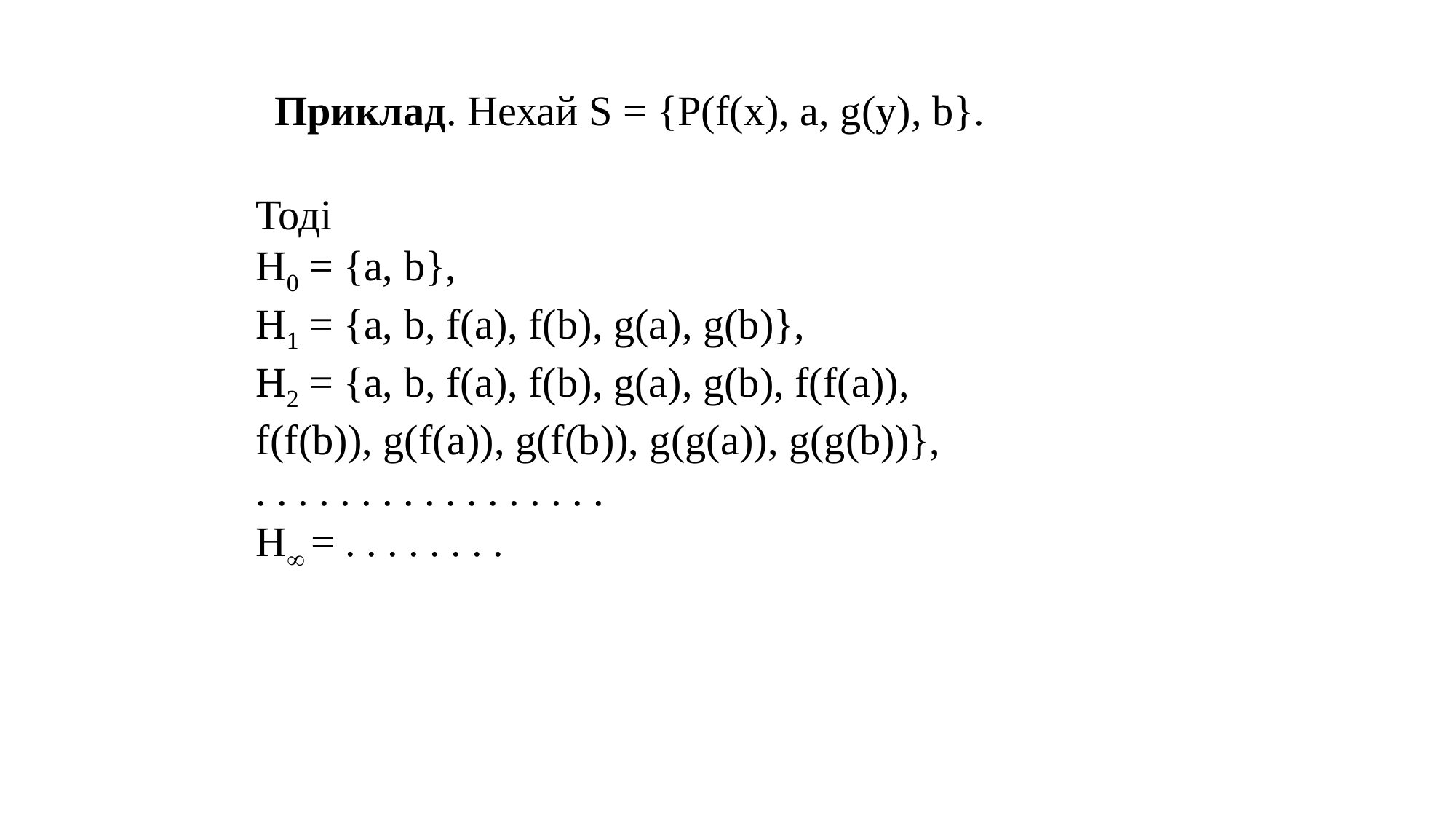

Приклад. Нехай S = {P(f(x), a, g(y), b}.

      Тоді
      H0 = {a, b},
      H1 = {a, b, f(a), f(b), g(a), g(b)},
      H2 = {a, b, f(a), f(b), g(a), g(b), f(f(a)),
      f(f(b)), g(f(a)), g(f(b)), g(g(a)), g(g(b))},
      . . . . . . . . . . . . . . . . .
      H∞ = . . . . . . . .